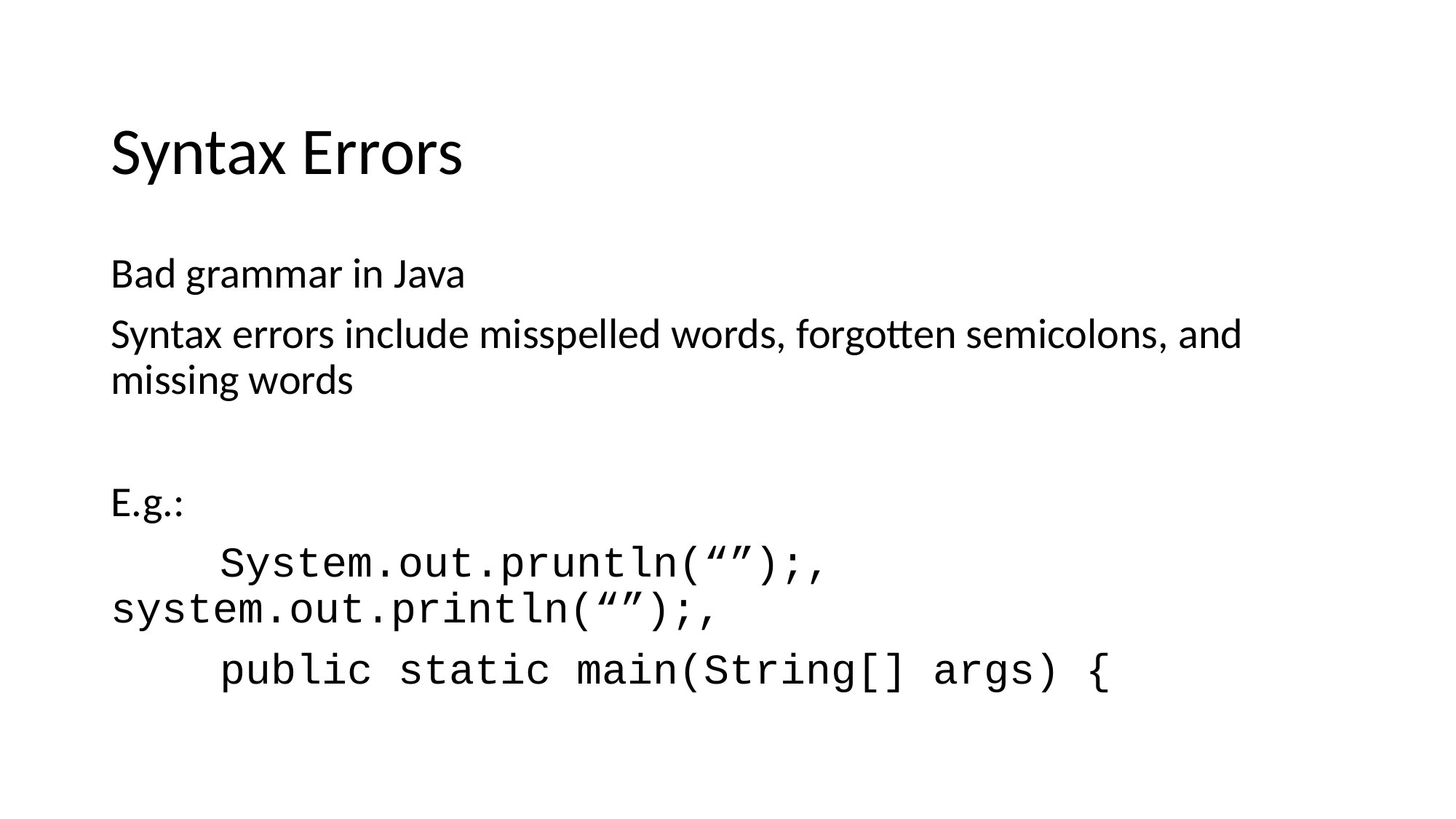

# Syntax Errors
Bad grammar in Java
Syntax errors include misspelled words, forgotten semicolons, and missing words

E.g.:
	System.out.pruntln(“”);, 	system.out.println(“”);,
 	public static main(String[] args) {